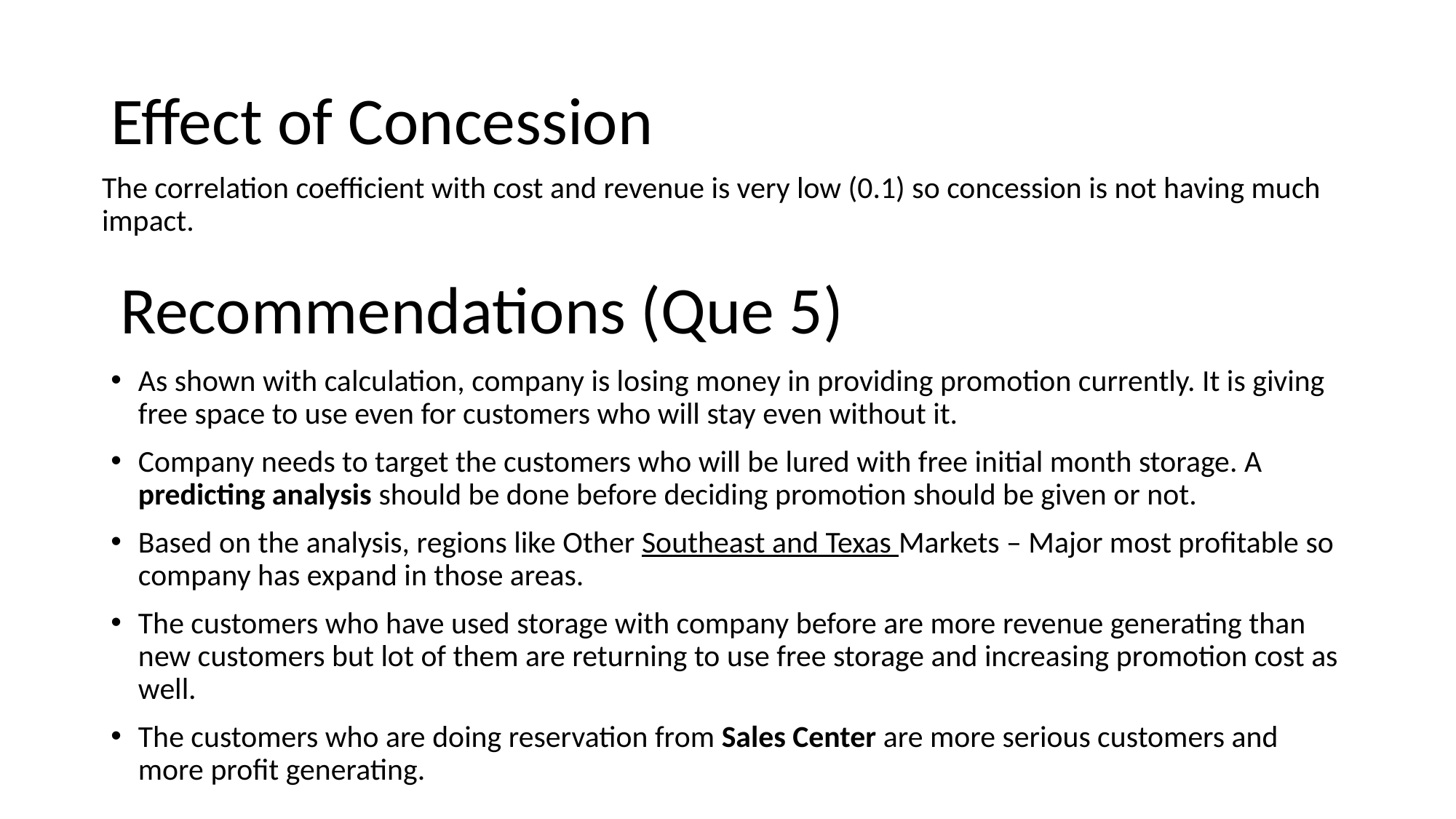

# Effect of Concession
The correlation coefficient with cost and revenue is very low (0.1) so concession is not having much impact.

Recommendations (Que 5)
As shown with calculation, company is losing money in providing promotion currently. It is giving free space to use even for customers who will stay even without it.
Company needs to target the customers who will be lured with free initial month storage. A predicting analysis should be done before deciding promotion should be given or not.
Based on the analysis, regions like Other Southeast and Texas Markets – Major most profitable so company has expand in those areas.
The customers who have used storage with company before are more revenue generating than new customers but lot of them are returning to use free storage and increasing promotion cost as well.
The customers who are doing reservation from Sales Center are more serious customers and more profit generating.